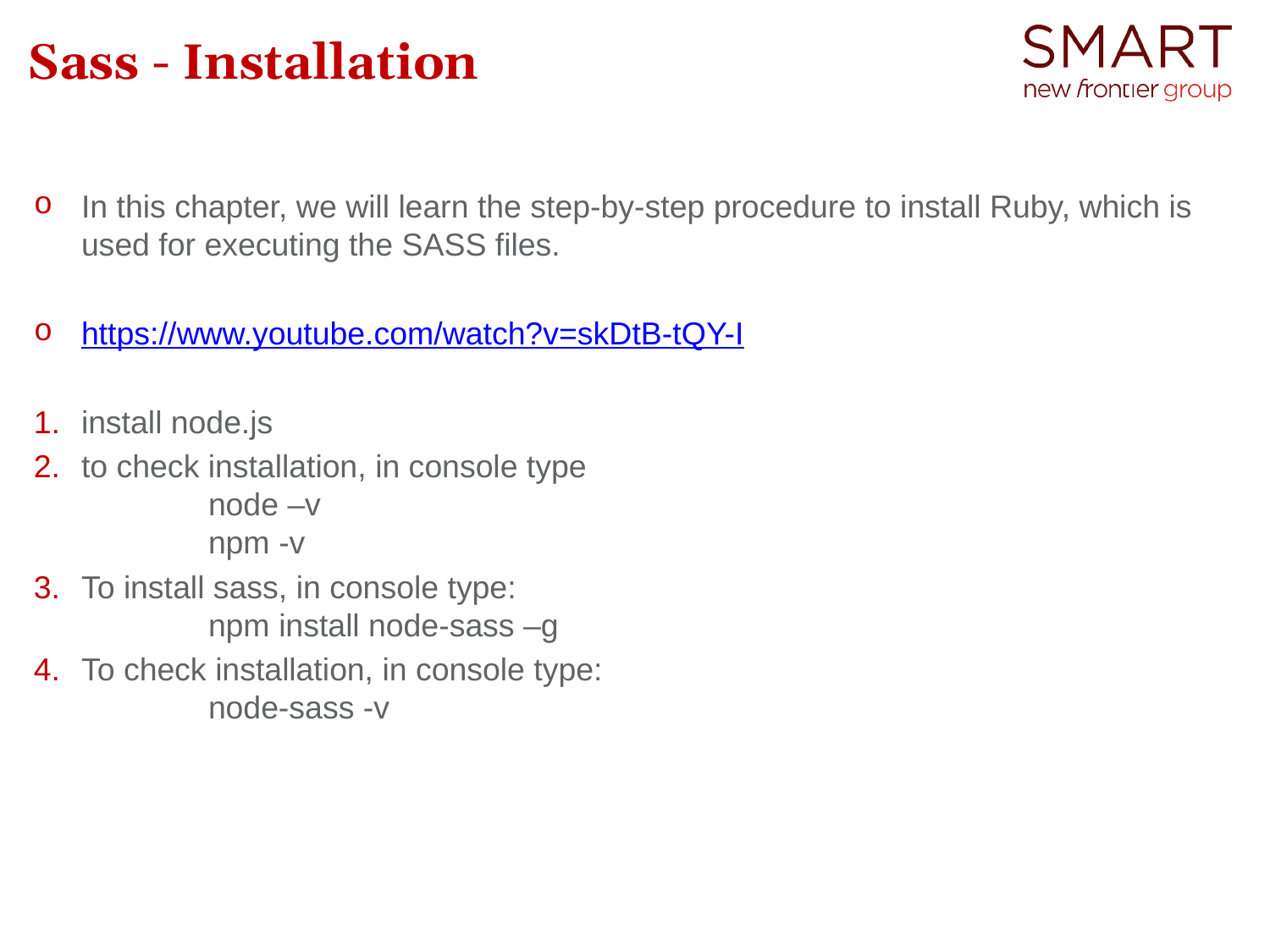

# Sass - Installation
In this chapter, we will learn the step-by-step procedure to install Ruby, which is used for executing the SASS files.

https://www.youtube.com/watch?v=skDtB-tQY-I

install node.js
to check installation, in console type
	node –v
	npm -v
To install sass, in console type:
	npm install node-sass –g
To check installation, in console type:
	node-sass -v